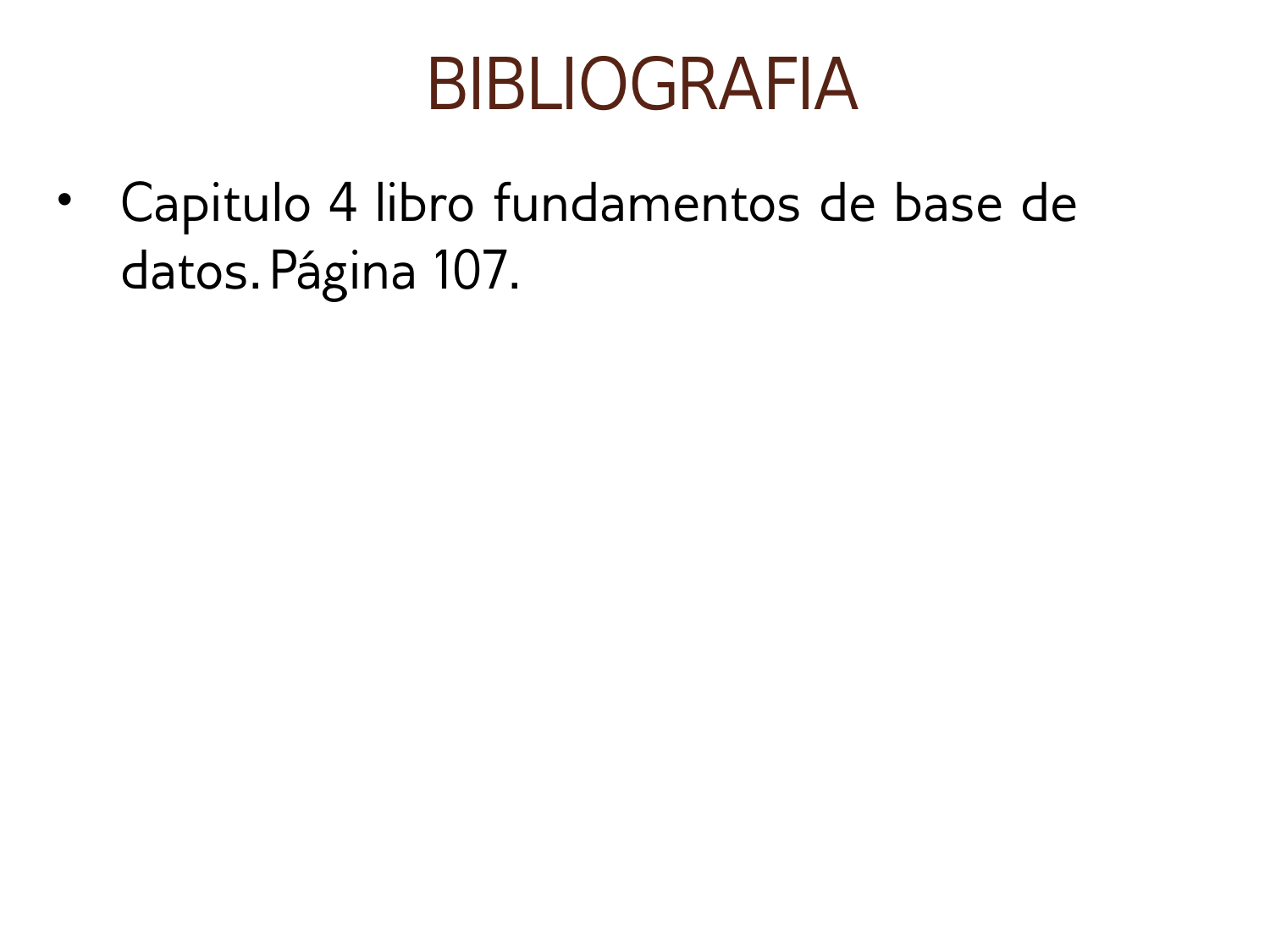

BIBLIOGRAFIA
Capitulo 4 libro fundamentos de base de datos. Página 107.